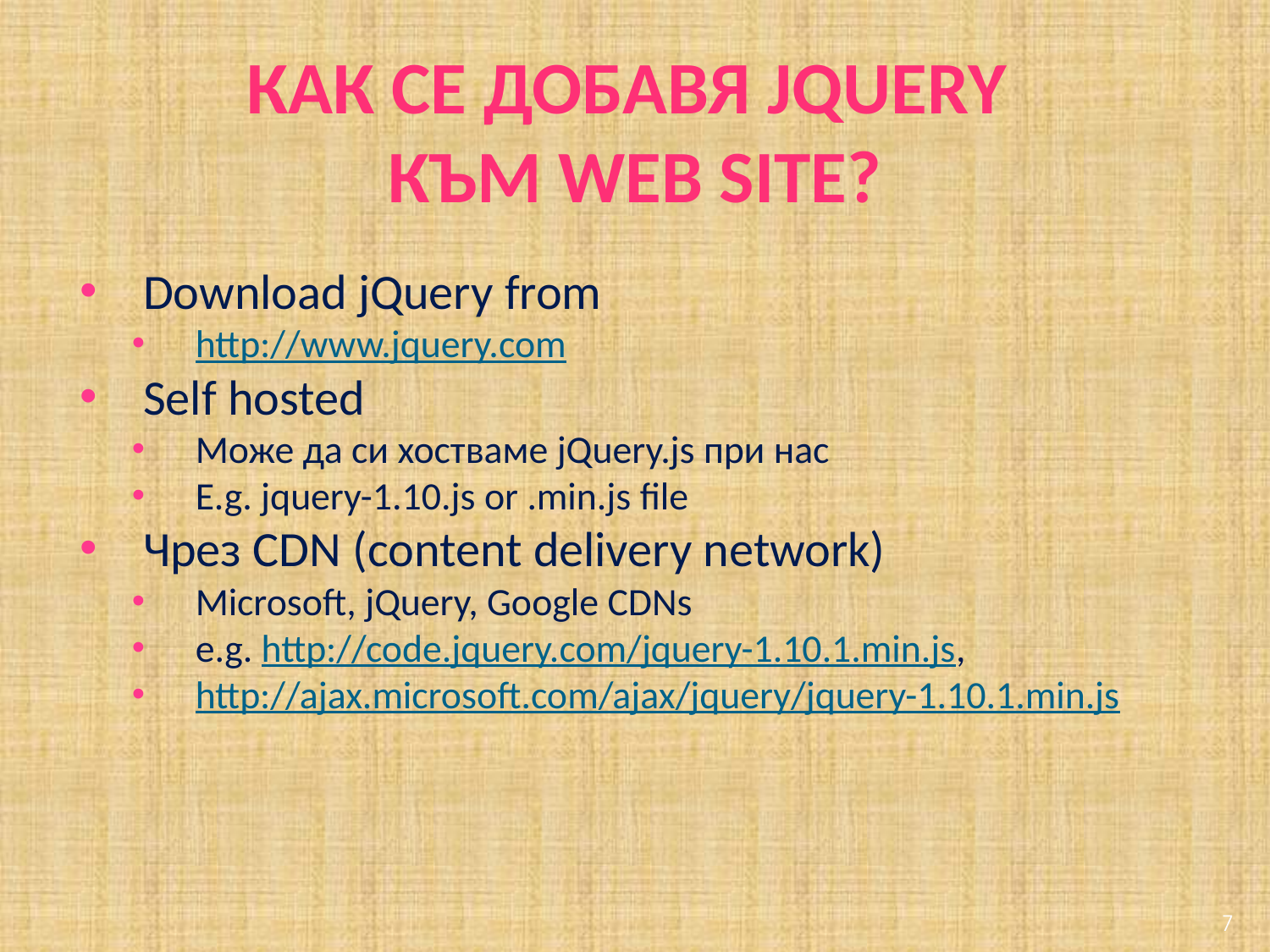

# Как се добавя jQuery към Web Site?
Download jQuery from
http://www.jquery.com
Self hosted
Може да си хостваме jQuery.js при нас
E.g. jquery-1.10.js or .min.js file
Чрез CDN (content delivery network)
Microsoft, jQuery, Google CDNs
e.g. http://code.jquery.com/jquery-1.10.1.min.js,
http://ajax.microsoft.com/ajax/jquery/jquery-1.10.1.min.js
7